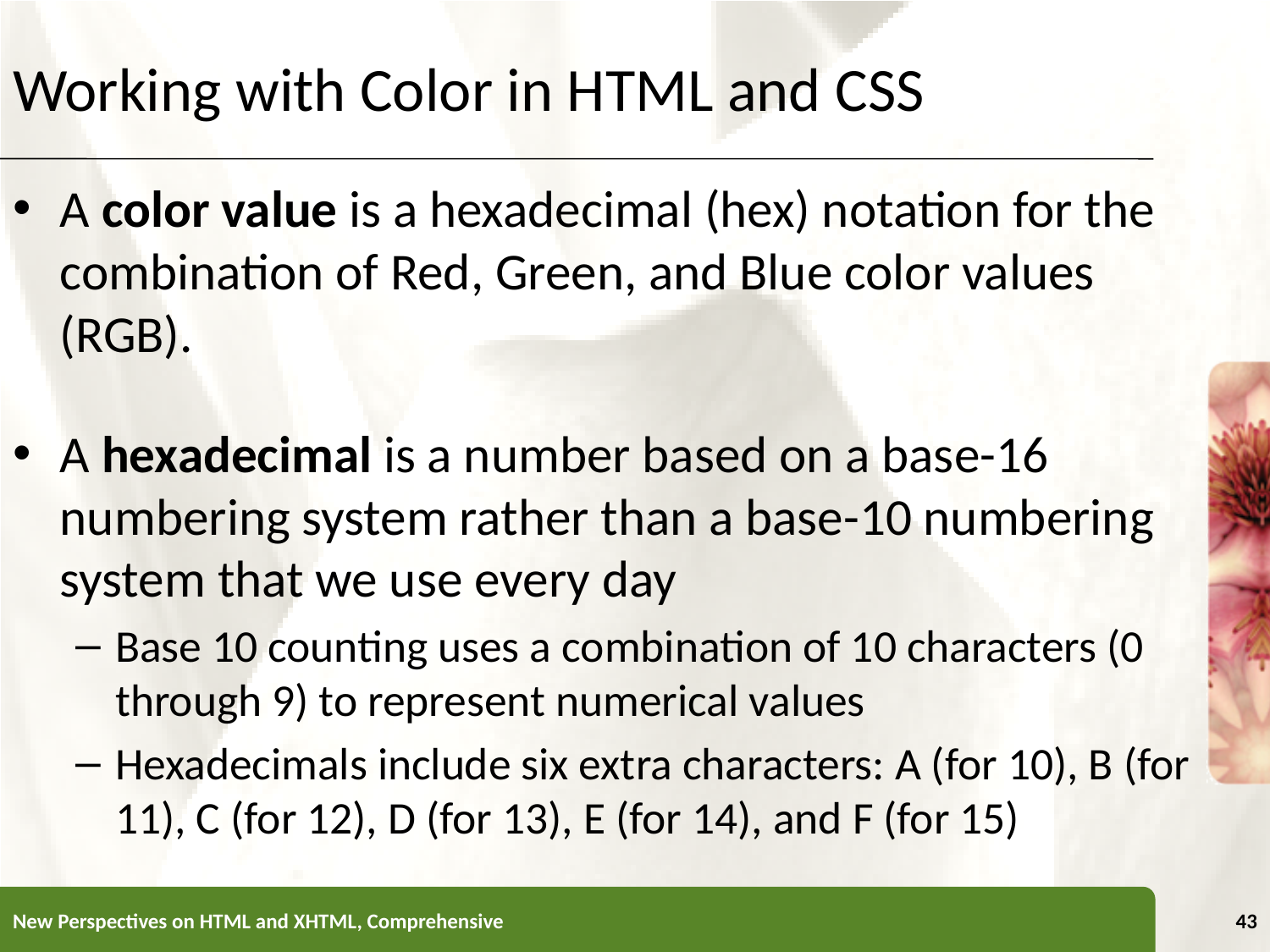

Working with Color in HTML and CSS
A color value is a hexadecimal (hex) notation for the combination of Red, Green, and Blue color values (RGB).
A hexadecimal is a number based on a base-16 numbering system rather than a base-10 numbering system that we use every day
Base 10 counting uses a combination of 10 characters (0 through 9) to represent numerical values
Hexadecimals include six extra characters: A (for 10), B (for 11), C (for 12), D (for 13), E (for 14), and F (for 15)
New Perspectives on HTML and XHTML, Comprehensive
43